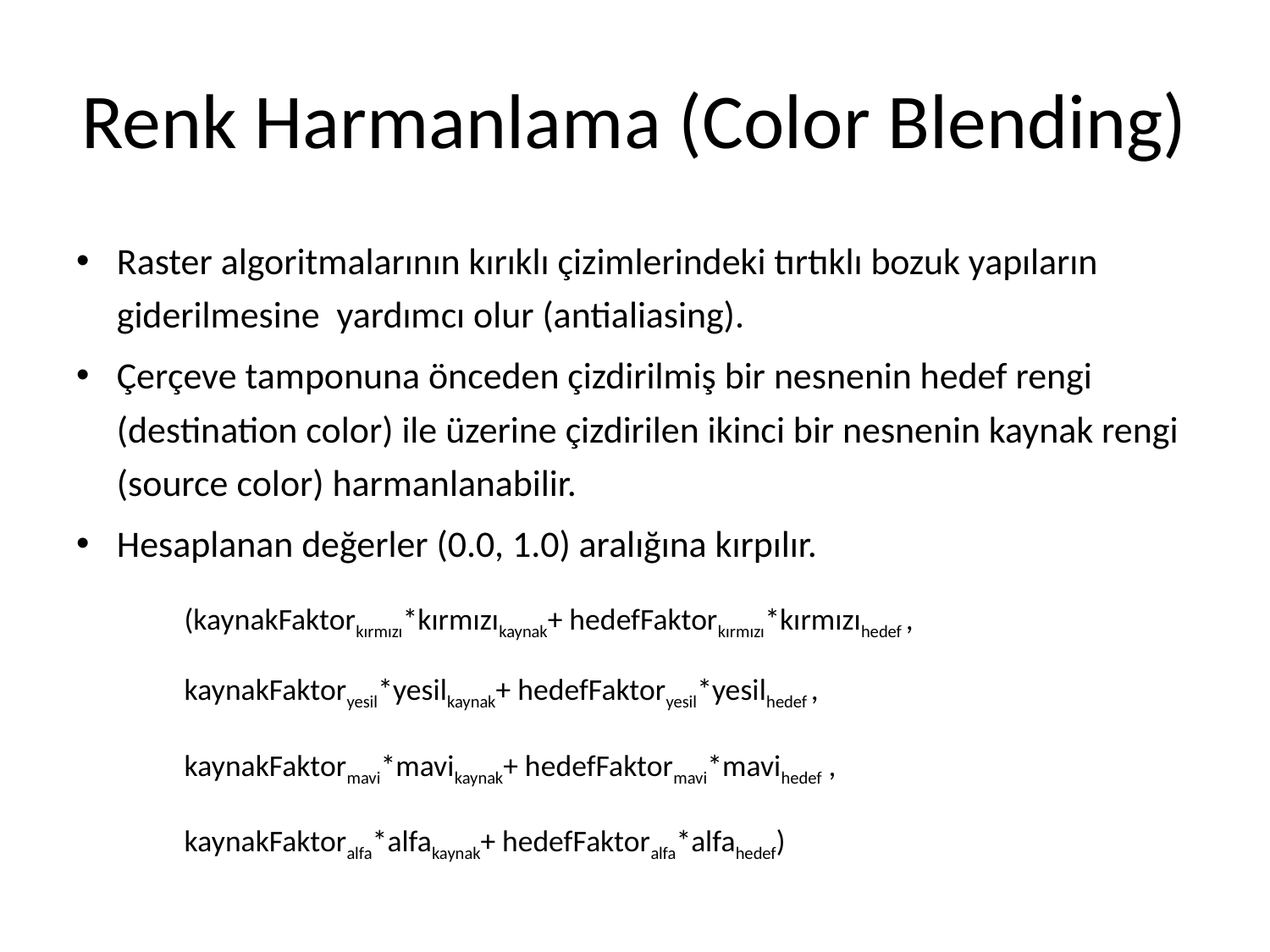

# Renk Harmanlama (Color Blending)
Raster algoritmalarının kırıklı çizimlerindeki tırtıklı bozuk yapıların giderilmesine  yardımcı olur (antialiasing).
Çerçeve tamponuna önceden çizdirilmiş bir nesnenin hedef rengi (destination color) ile üzerine çizdirilen ikinci bir nesnenin kaynak rengi (source color) harmanlanabilir.
Hesaplanan değerler (0.0, 1.0) aralığına kırpılır.
(kaynakFaktorkırmızı*kırmızıkaynak+ hedefFaktorkırmızı*kırmızıhedef , kaynakFaktoryesil*yesilkaynak+ hedefFaktoryesil*yesilhedef ,
kaynakFaktormavi*mavikaynak+ hedefFaktormavi*mavihedef ,
kaynakFaktoralfa*alfakaynak+ hedefFaktoralfa*alfahedef)